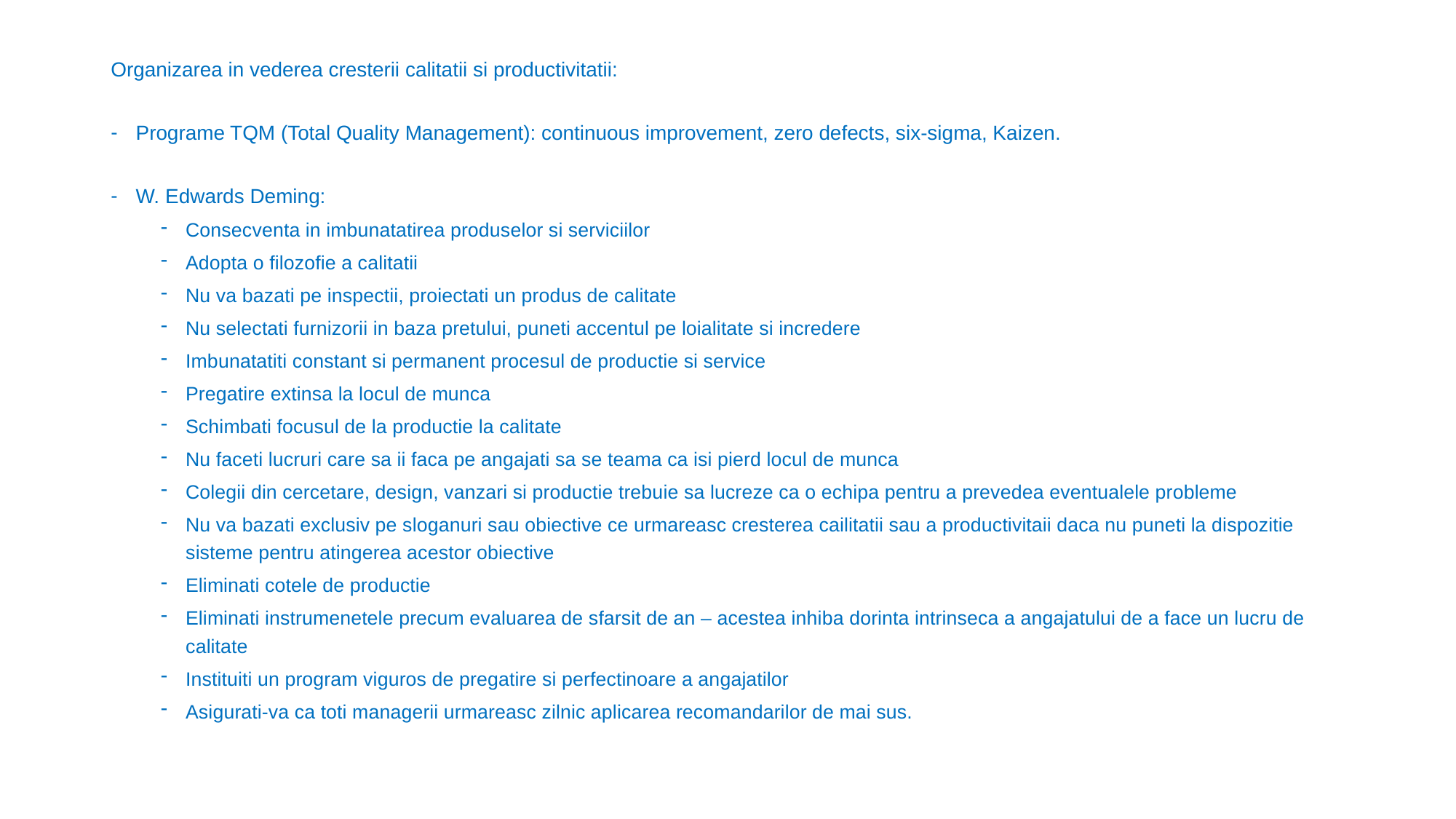

Organizarea in vederea cresterii calitatii si productivitatii:

Programe TQM (Total Quality Management): continuous improvement, zero defects, six-sigma, Kaizen.

W. Edwards Deming:
Consecventa in imbunatatirea produselor si serviciilor
Adopta o filozofie a calitatii
Nu va bazati pe inspectii, proiectati un produs de calitate
Nu selectati furnizorii in baza pretului, puneti accentul pe loialitate si incredere
Imbunatatiti constant si permanent procesul de productie si service
Pregatire extinsa la locul de munca
Schimbati focusul de la productie la calitate
Nu faceti lucruri care sa ii faca pe angajati sa se teama ca isi pierd locul de munca
Colegii din cercetare, design, vanzari si productie trebuie sa lucreze ca o echipa pentru a prevedea eventualele probleme
Nu va bazati exclusiv pe sloganuri sau obiective ce urmareasc cresterea cailitatii sau a productivitaii daca nu puneti la dispozitie sisteme pentru atingerea acestor obiective
Eliminati cotele de productie
Eliminati instrumenetele precum evaluarea de sfarsit de an – acestea inhiba dorinta intrinseca a angajatului de a face un lucru de calitate
Instituiti un program viguros de pregatire si perfectinoare a angajatilor
Asigurati-va ca toti managerii urmareasc zilnic aplicarea recomandarilor de mai sus.